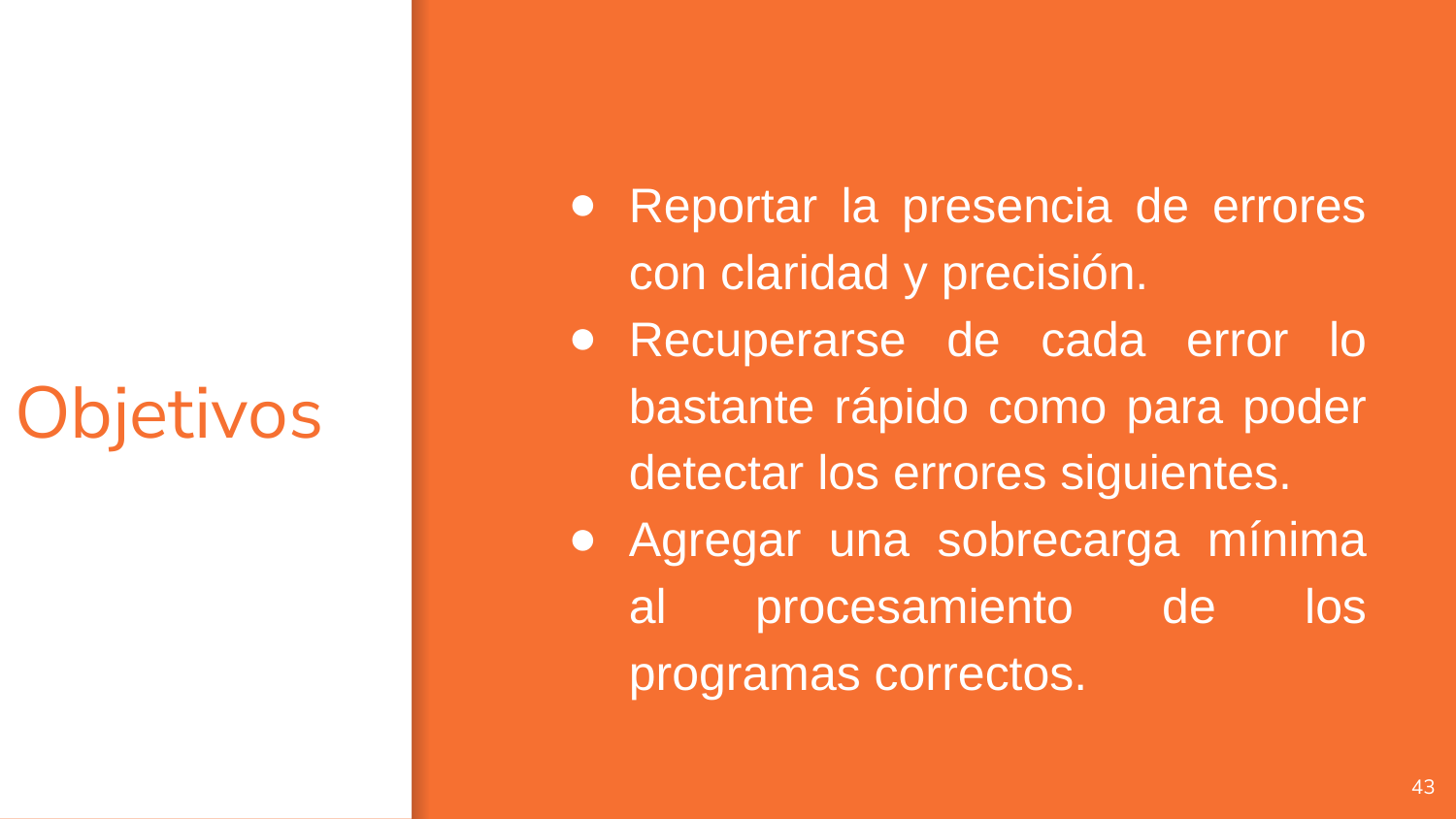

Reportar la presencia de errores con claridad y precisión.
Recuperarse de cada error lo bastante rápido como para poder detectar los errores siguientes.
Agregar una sobrecarga mínima al procesamiento de los programas correctos.

# Objetivos
43